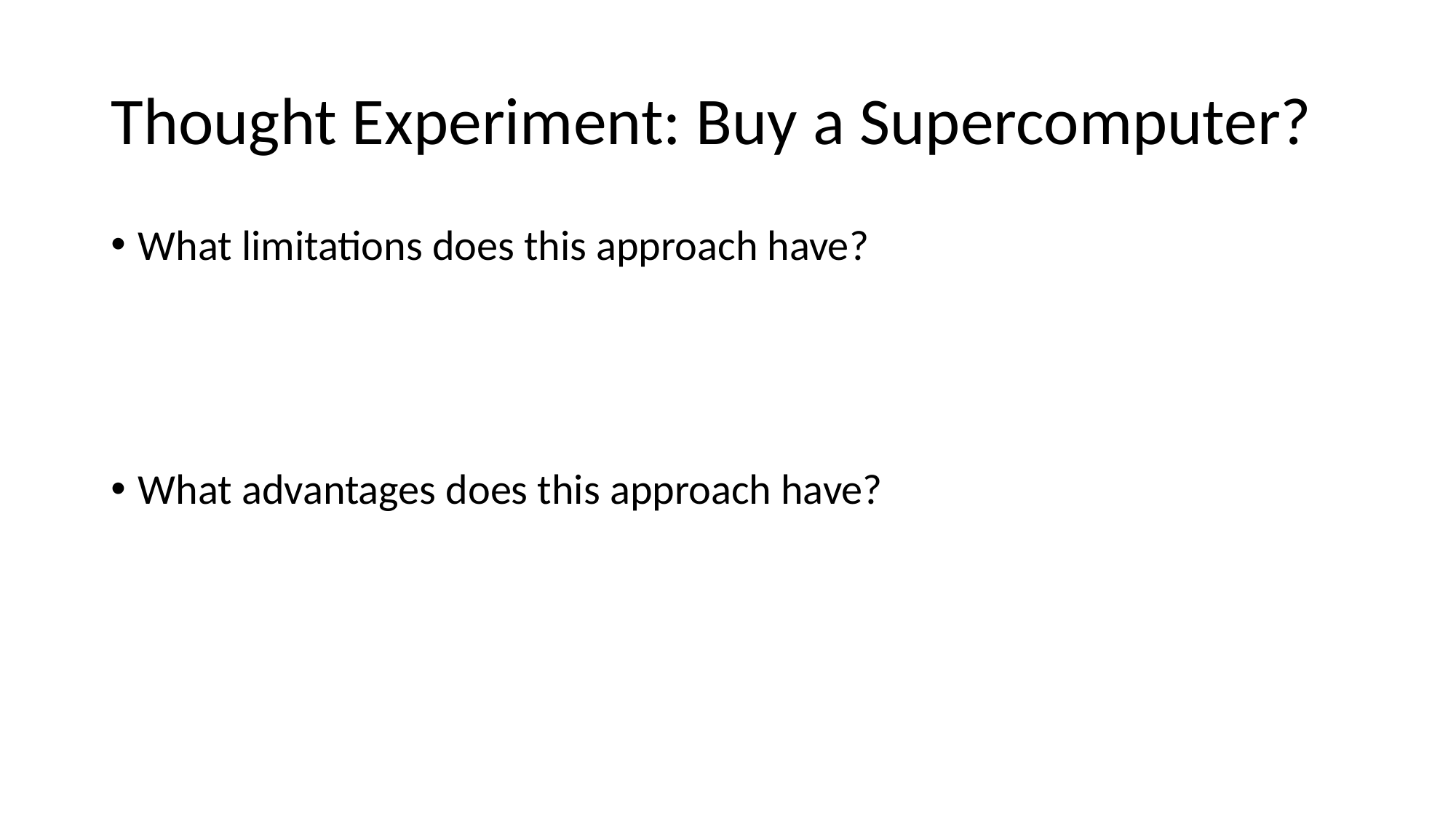

# Thought Experiment: Buy a Supercomputer?
What limitations does this approach have?

What advantages does this approach have?